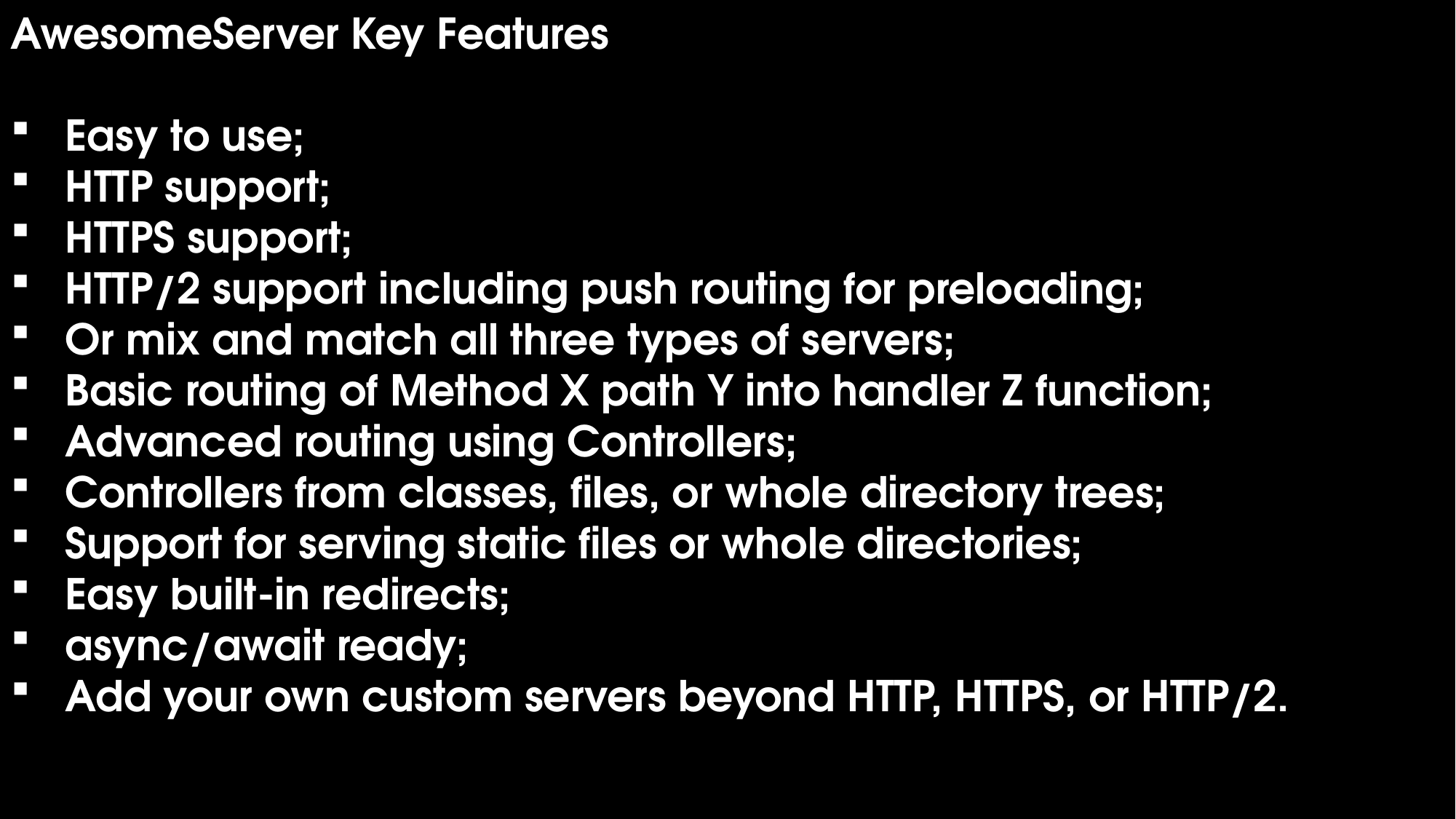

AwesomeServer Key Features

Easy to use;
HTTP support;
HTTPS support;
HTTP/2 support including push routing for preloading;
Or mix and match all three types of servers;
Basic routing of Method X path Y into handler Z function;
Advanced routing using Controllers;
Controllers from classes, files, or whole directory trees;
Support for serving static files or whole directories;
Easy built-in redirects;
async/await ready;
Add your own custom servers beyond HTTP, HTTPS, or HTTP/2.